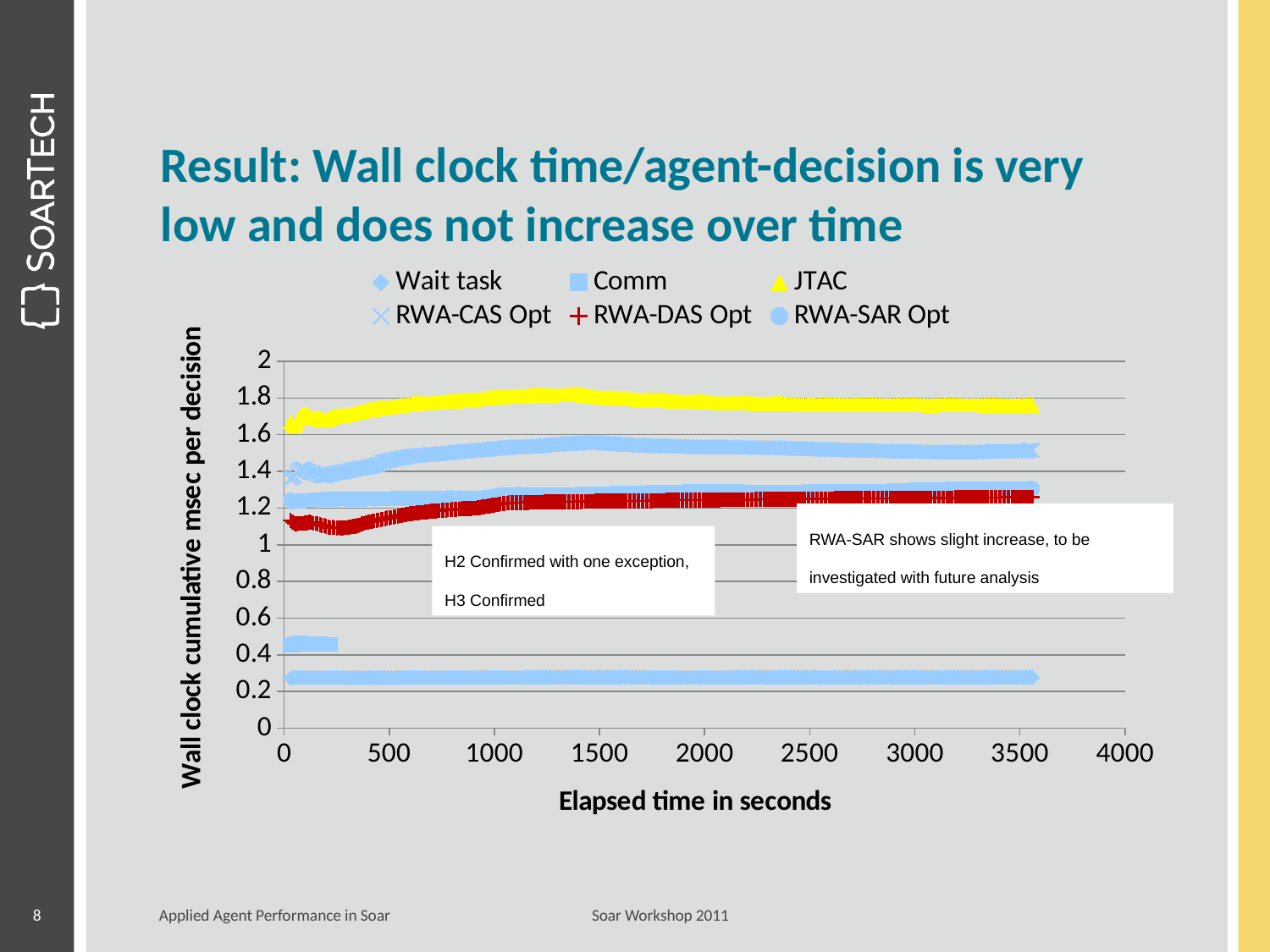

# Result: Wall clock time/agent-decision is very low and does not increase over time

### Chart

| Category |  |  |  |  |  |  |
|---|---|---|---|---|---|---|
RWA-SAR shows slight increase, to be investigated with future analysis
H2 Confirmed with one exception,
H3 Confirmed
8
Applied Agent Performance in Soar                                                        Soar Workshop 2011